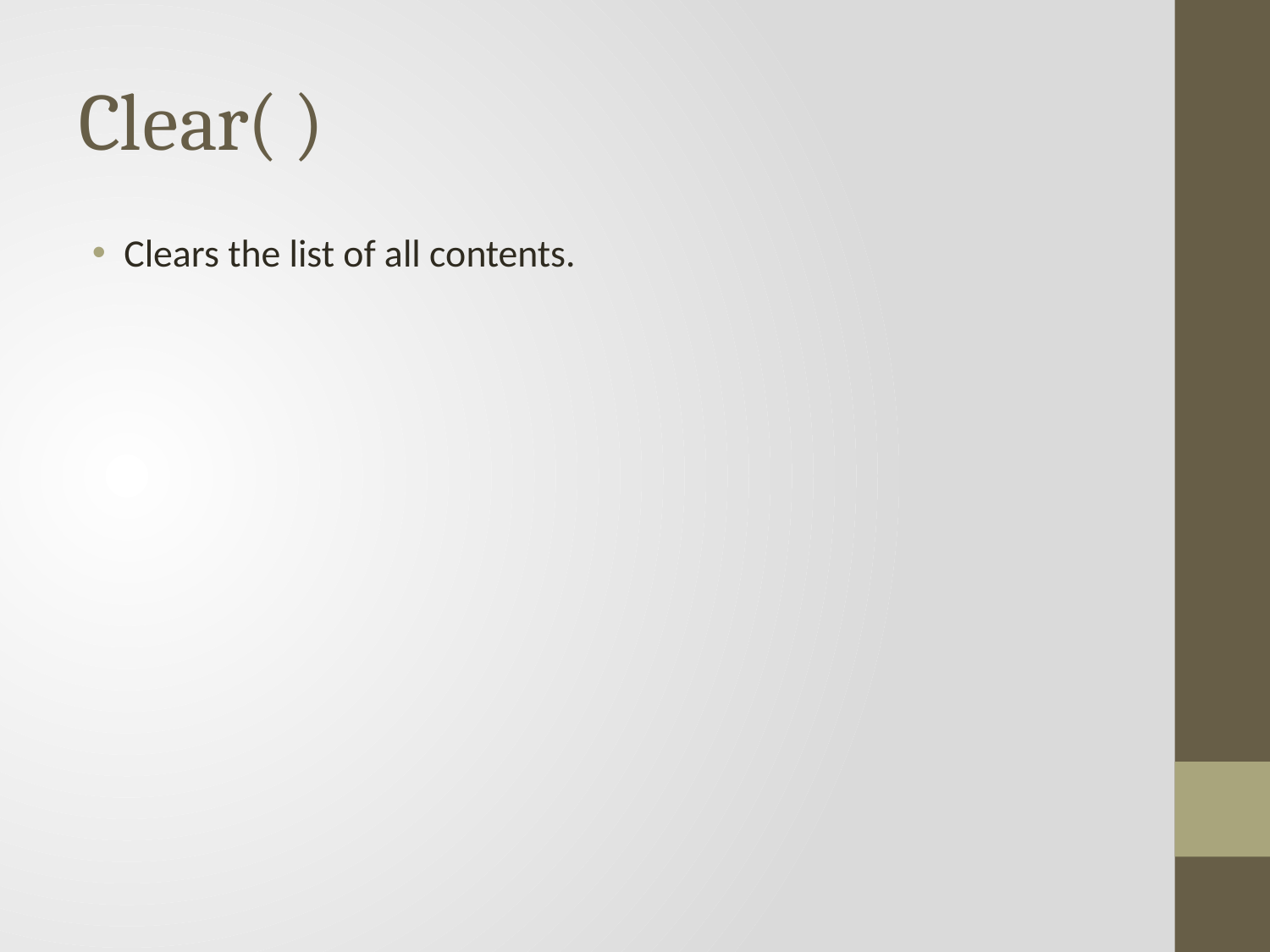

# Clear( )
Clears the list of all contents.